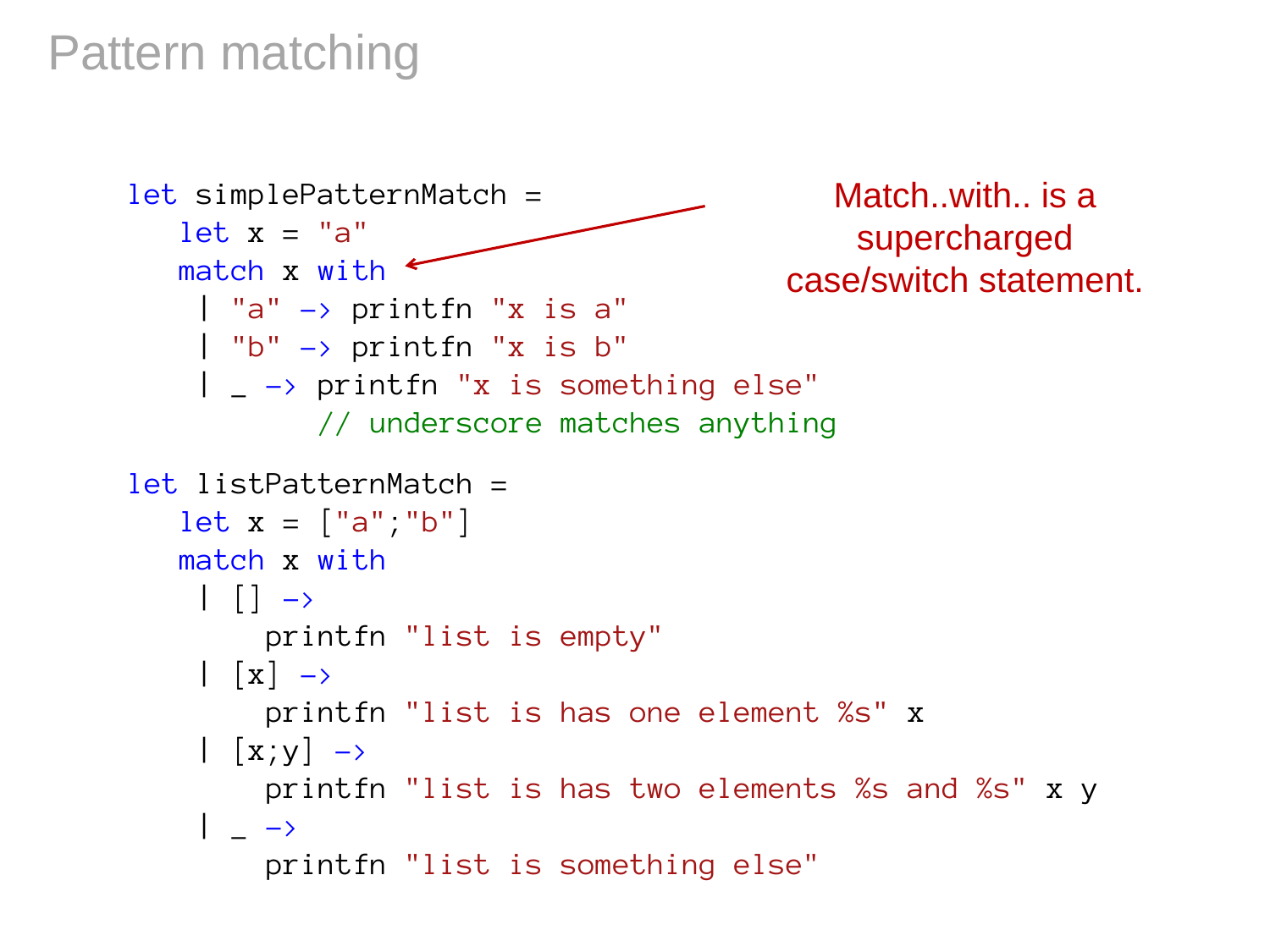

# Pattern matching
let simplePatternMatch =
   let x = "a"
   match x with
    | "a" -> printfn "x is a"
    | "b" -> printfn "x is b"
    | _ -> printfn "x is something else"
           // underscore matches anything
Match..with.. is a supercharged case/switch statement.
let listPatternMatch =
   let x = ["a";"b"]
   match x with
    | [] ->
        printfn "list is empty"
    | [x] ->
        printfn "list is has one element %s" x
    | [x;y] ->
        printfn "list is has two elements %s and %s" x y
    | _ ->
        printfn "list is something else"